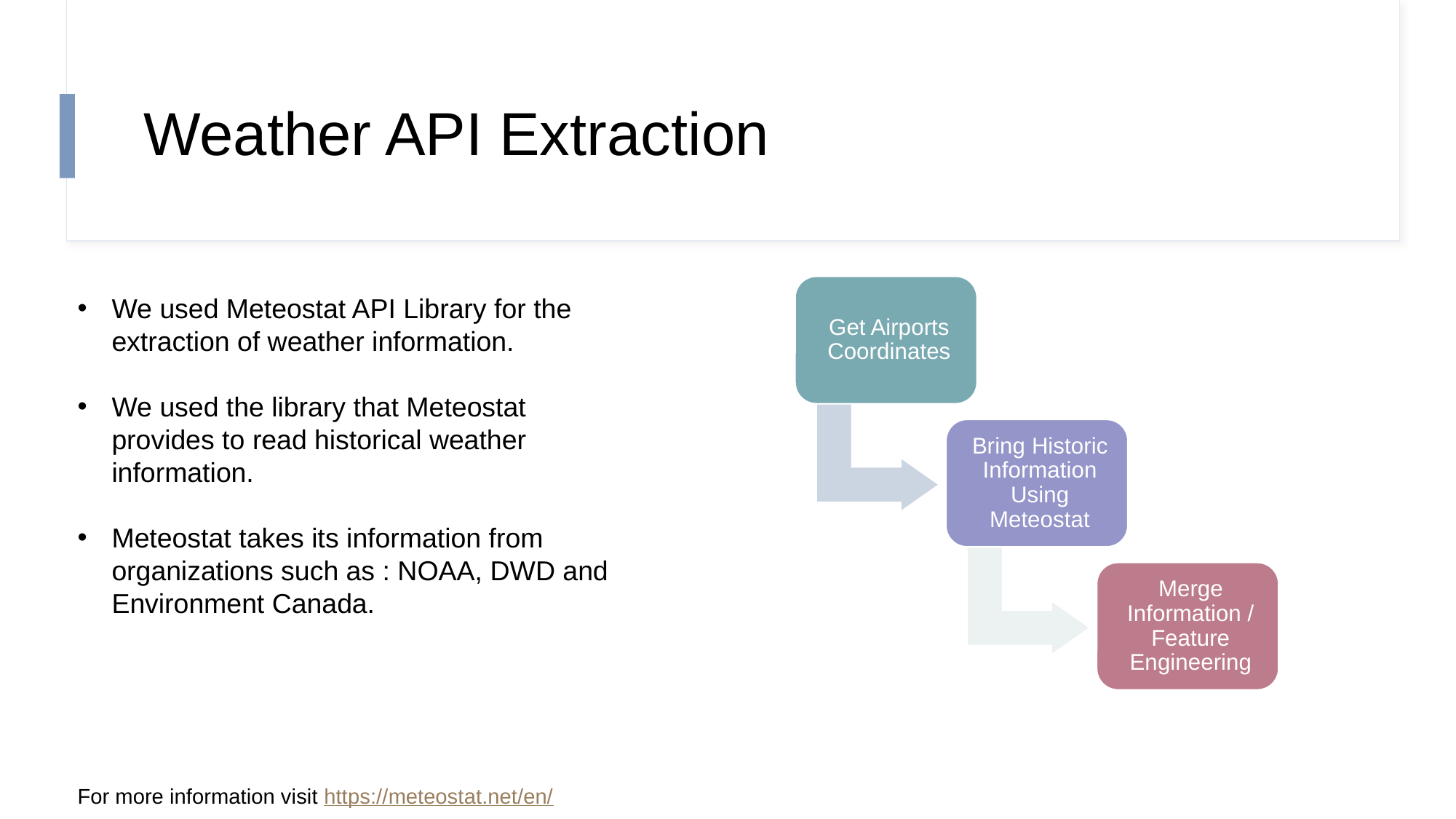

# Weather API Extraction
Get Airports Coordinates
Bring Historic Information Using Meteostat
Merge Information / Feature Engineering
We used Meteostat API Library for the extraction of weather information.

We used the library that Meteostat provides to read historical weather information.

Meteostat takes its information from organizations such as : NOAA, DWD and Environment Canada.

For more information visit https://meteostat.net/en/